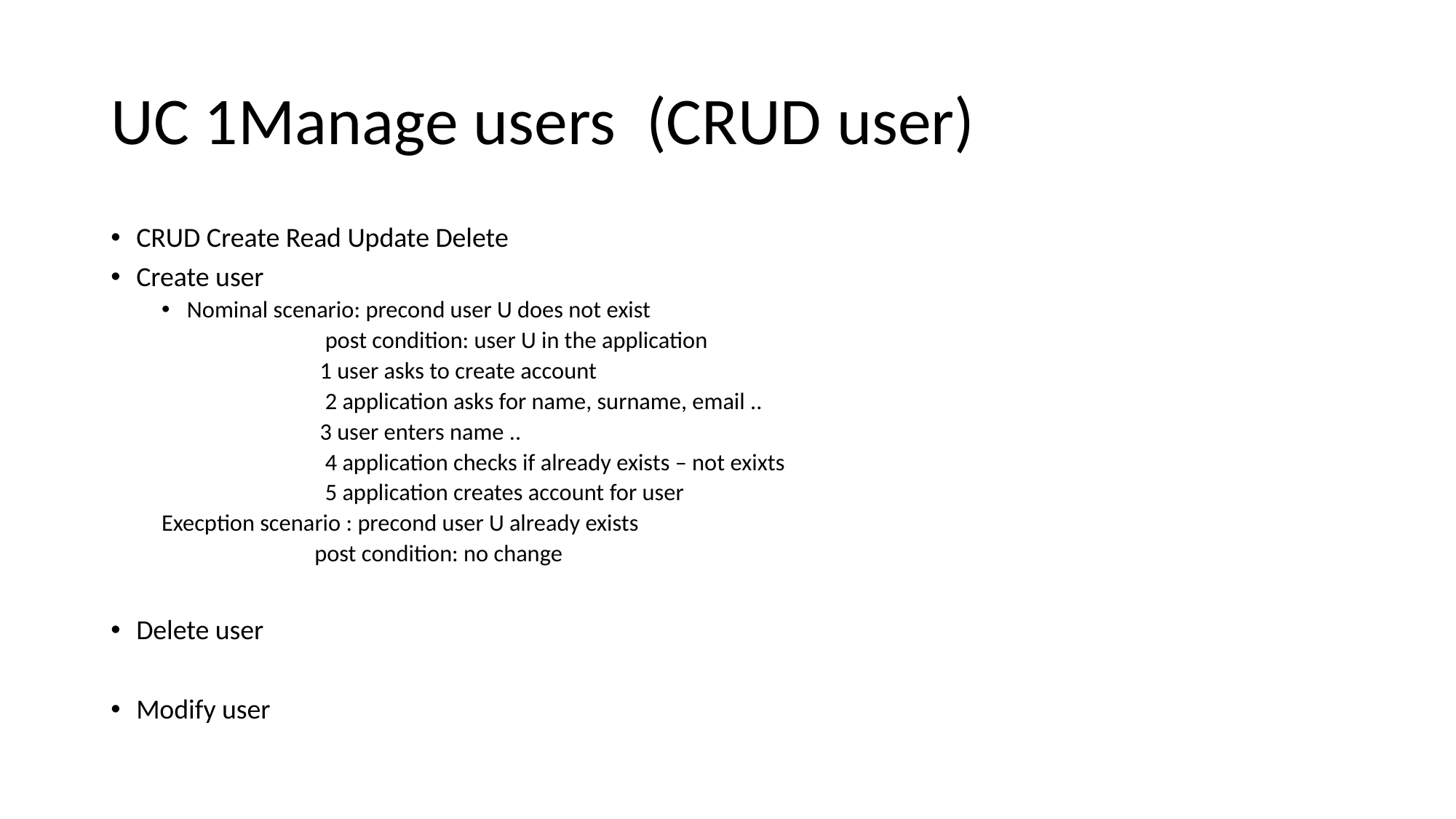

# UC 1Manage users  (CRUD user)
CRUD Create Read Update Delete
Create user
Nominal scenario: precond user U does not exist
                               post condition: user U in the application
                              1 user asks to create account
                               2 application asks for name, surname, email ..
                              3 user enters name ..
                               4 application checks if already exists – not exixts
                               5 application creates account for user
Execption scenario : precond user U already exists
                             post condition: no change

Delete user

Modify user